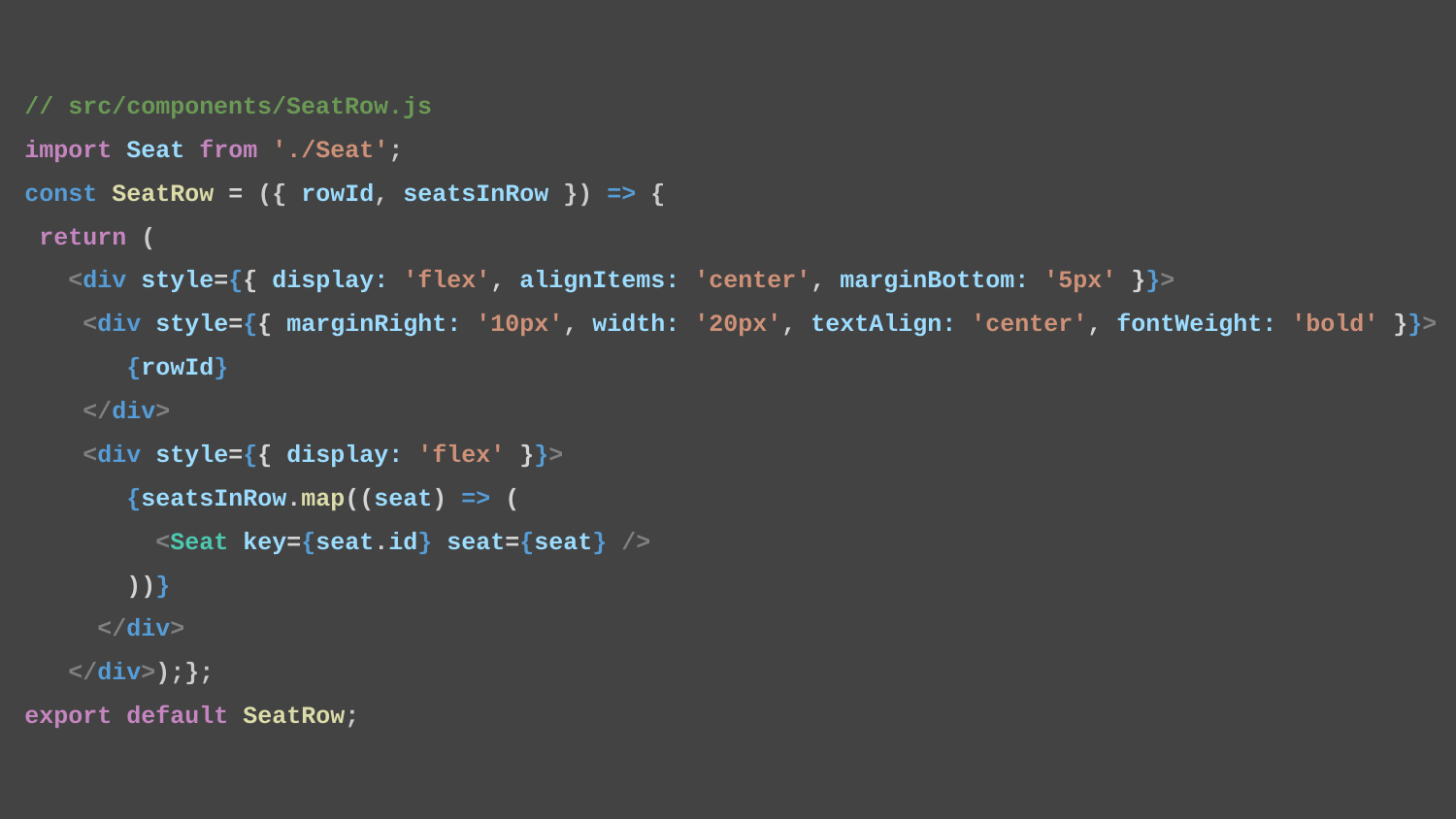

// src/components/SeatRow.js
import Seat from './Seat';
const SeatRow = ({ rowId, seatsInRow }) => {
 return (
   <div style={{ display: 'flex', alignItems: 'center', marginBottom: '5px' }}>
    <div style={{ marginRight: '10px', width: '20px', textAlign: 'center', fontWeight: 'bold' }}>
       {rowId}
    </div>
    <div style={{ display: 'flex' }}>
       {seatsInRow.map((seat) => (
         <Seat key={seat.id} seat={seat} />
       ))}
     </div>
   </div>);};
export default SeatRow;